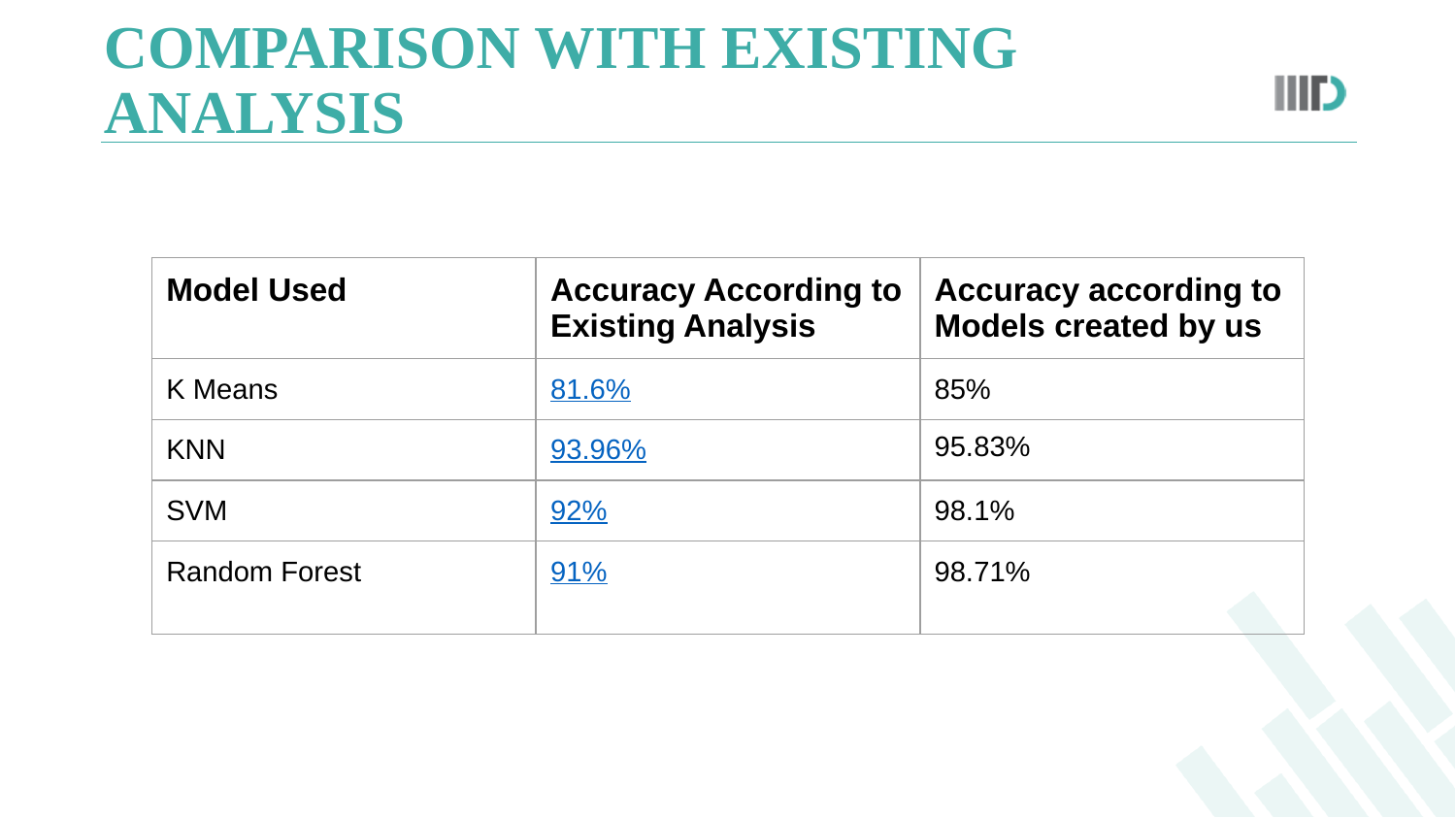

# COMPARISON WITH EXISTING     ANALYSIS
| Model Used | Accuracy According to Existing Analysis | Accuracy according to Models created by us |
| --- | --- | --- |
| K Means | 81.6% | 85% |
| KNN | 93.96% | 95.83% |
| SVM | 92% | 98.1% |
| Random Forest | 91% | 98.71% |